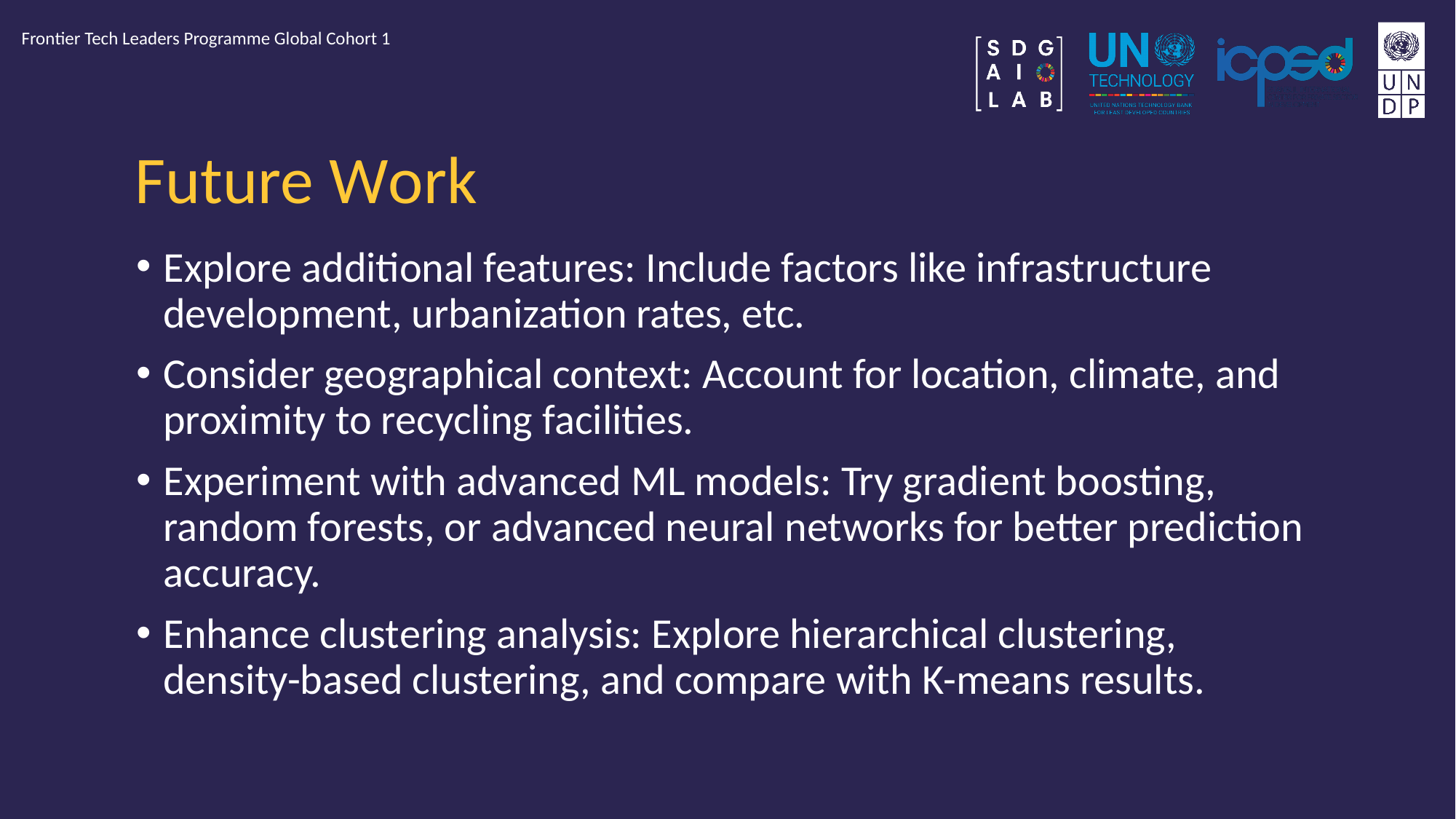

Frontier Tech Leaders Programme Global Cohort 1
# Future Work
Explore additional features: Include factors like infrastructure development, urbanization rates, etc.
Consider geographical context: Account for location, climate, and proximity to recycling facilities.
Experiment with advanced ML models: Try gradient boosting, random forests, or advanced neural networks for better prediction accuracy.
Enhance clustering analysis: Explore hierarchical clustering, density-based clustering, and compare with K-means results.